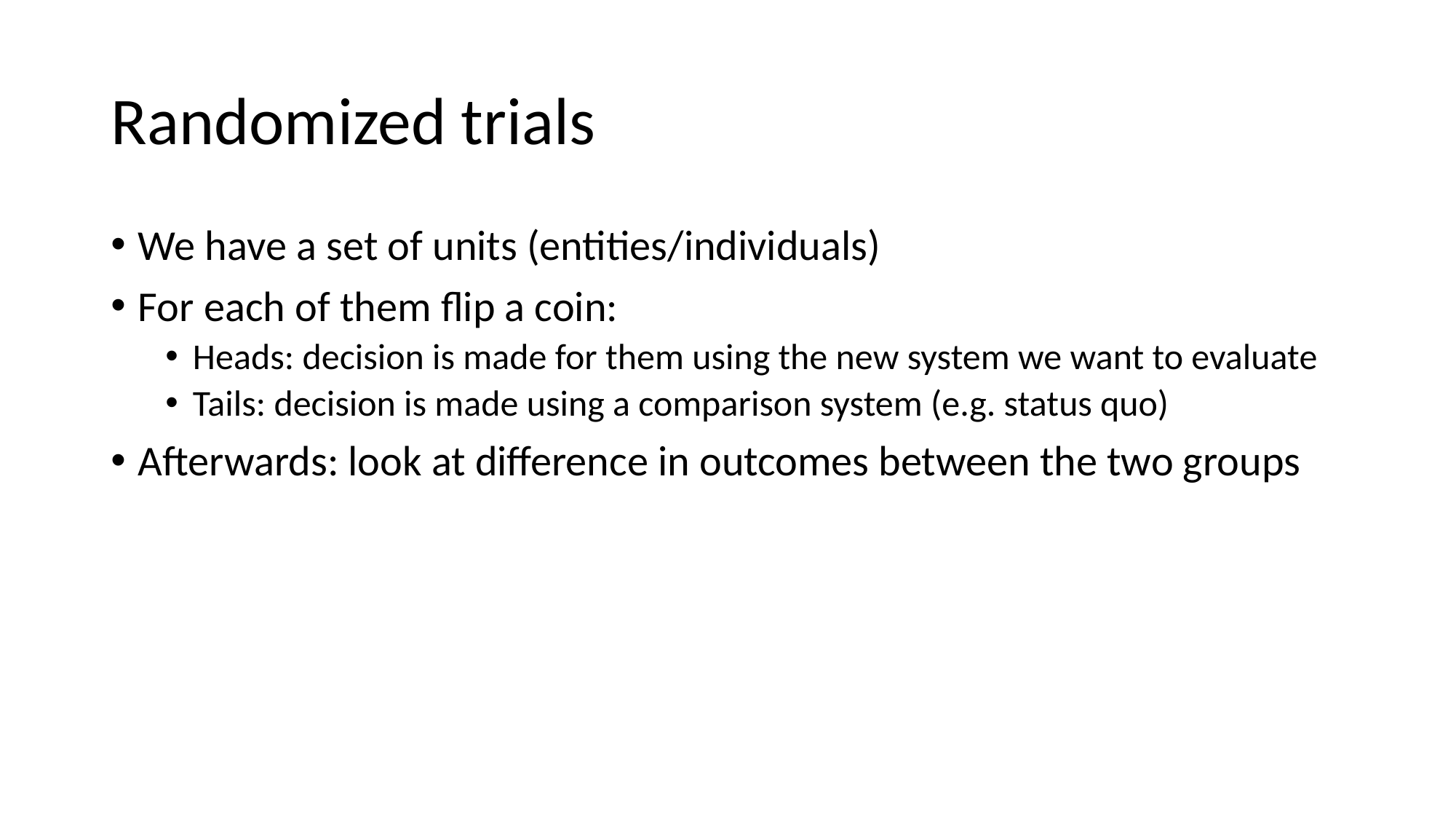

# Randomized trials
We have a set of units (entities/individuals)
For each of them flip a coin:
Heads: decision is made for them using the new system we want to evaluate
Tails: decision is made using a comparison system (e.g. status quo)
Afterwards: look at difference in outcomes between the two groups